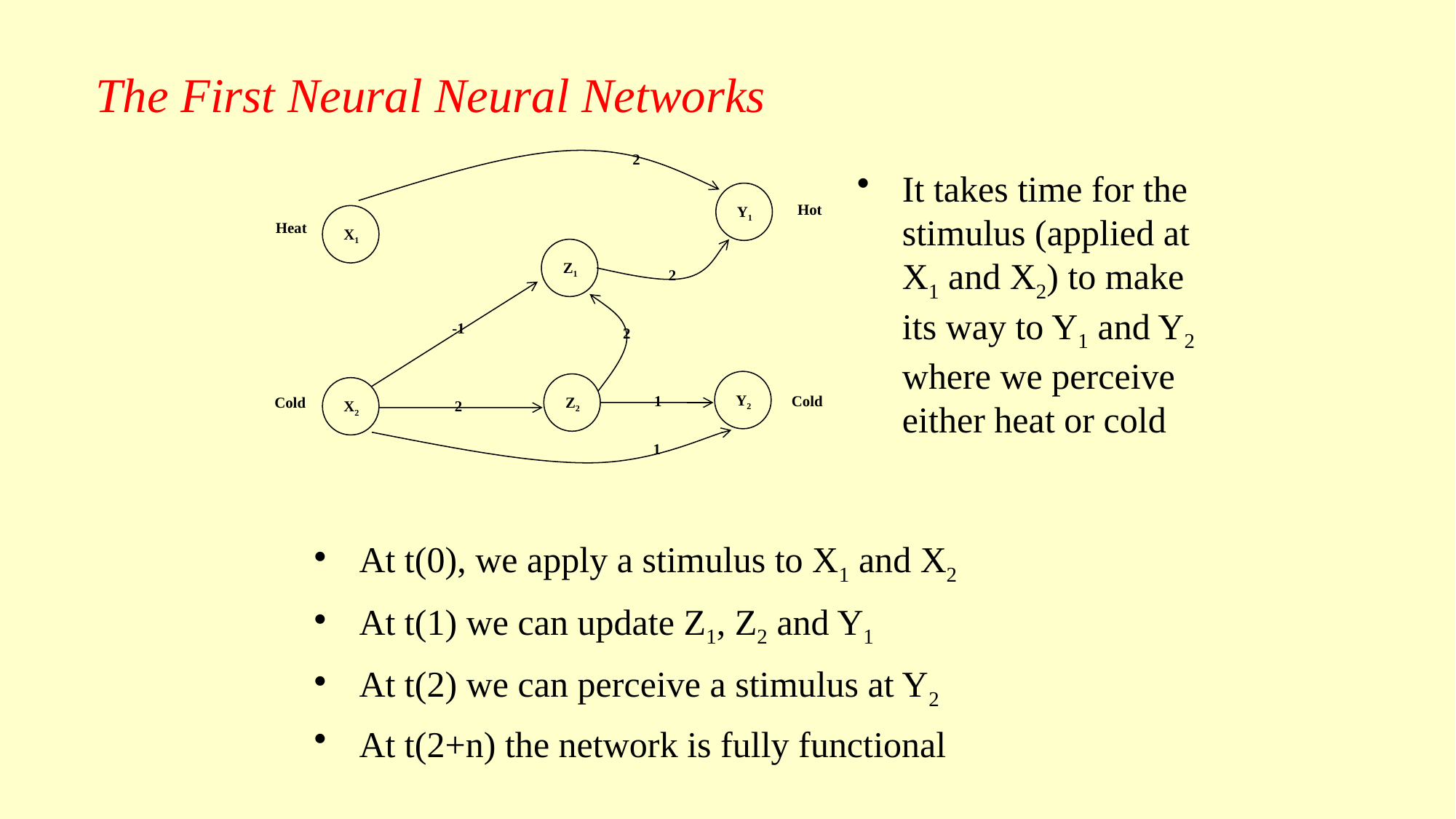

# The First Neural Neural Networks
2

Y1
Hot

X1
Heat

Z1

2

-1
2

Y2

Z2

X2
1
Cold
Cold
2

1
It takes time for the stimulus (applied at X1 and X2) to make its way to Y1 and Y2 where we perceive either heat or cold
At t(0), we apply a stimulus to X1 and X2
At t(1) we can update Z1, Z2 and Y1
At t(2) we can perceive a stimulus at Y2
At t(2+n) the network is fully functional